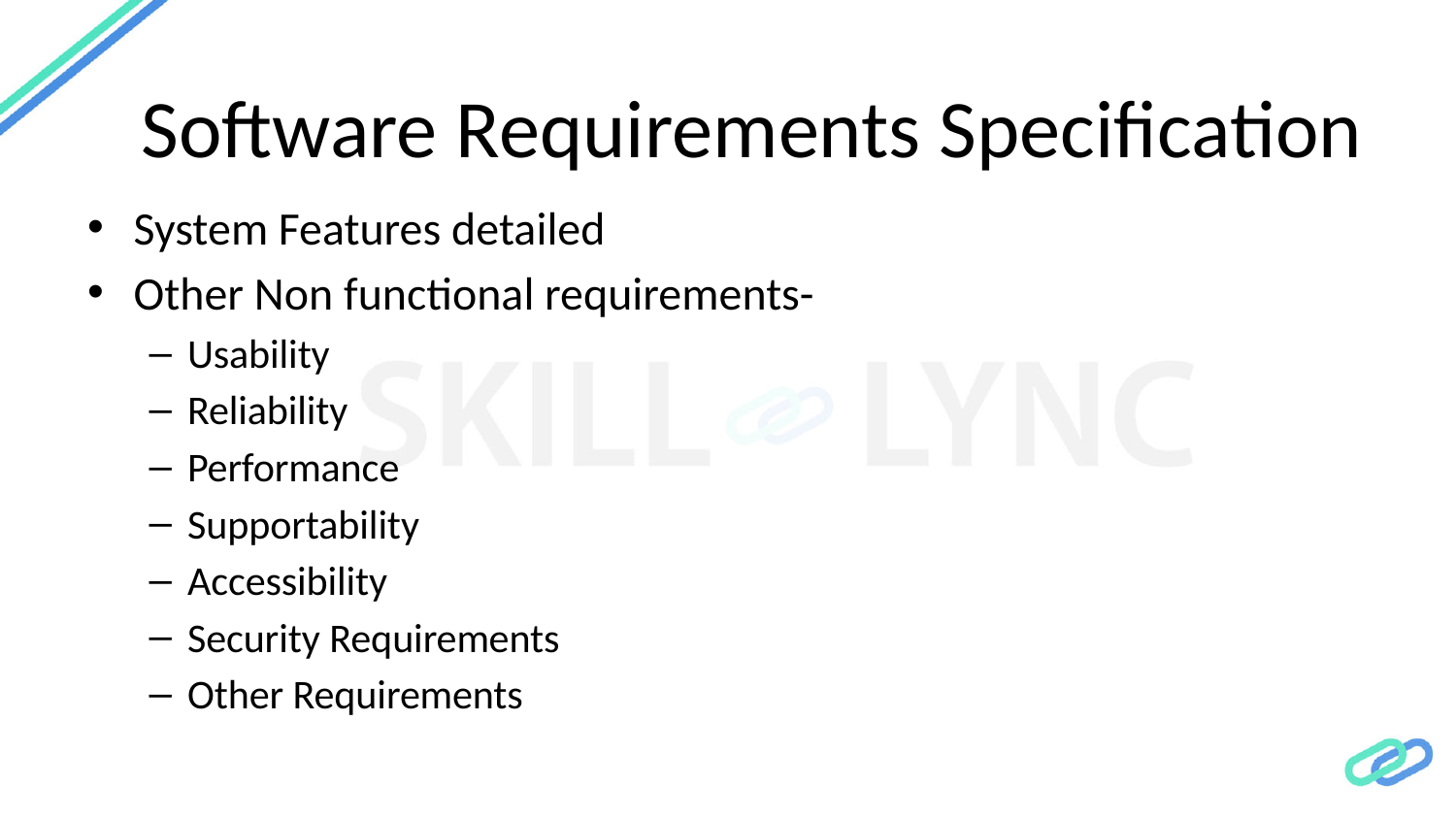

Software Requirements Specification
System Features detailed
Other Non functional requirements-
Usability
Reliability
Performance
Supportability
Accessibility
Security Requirements
Other Requirements